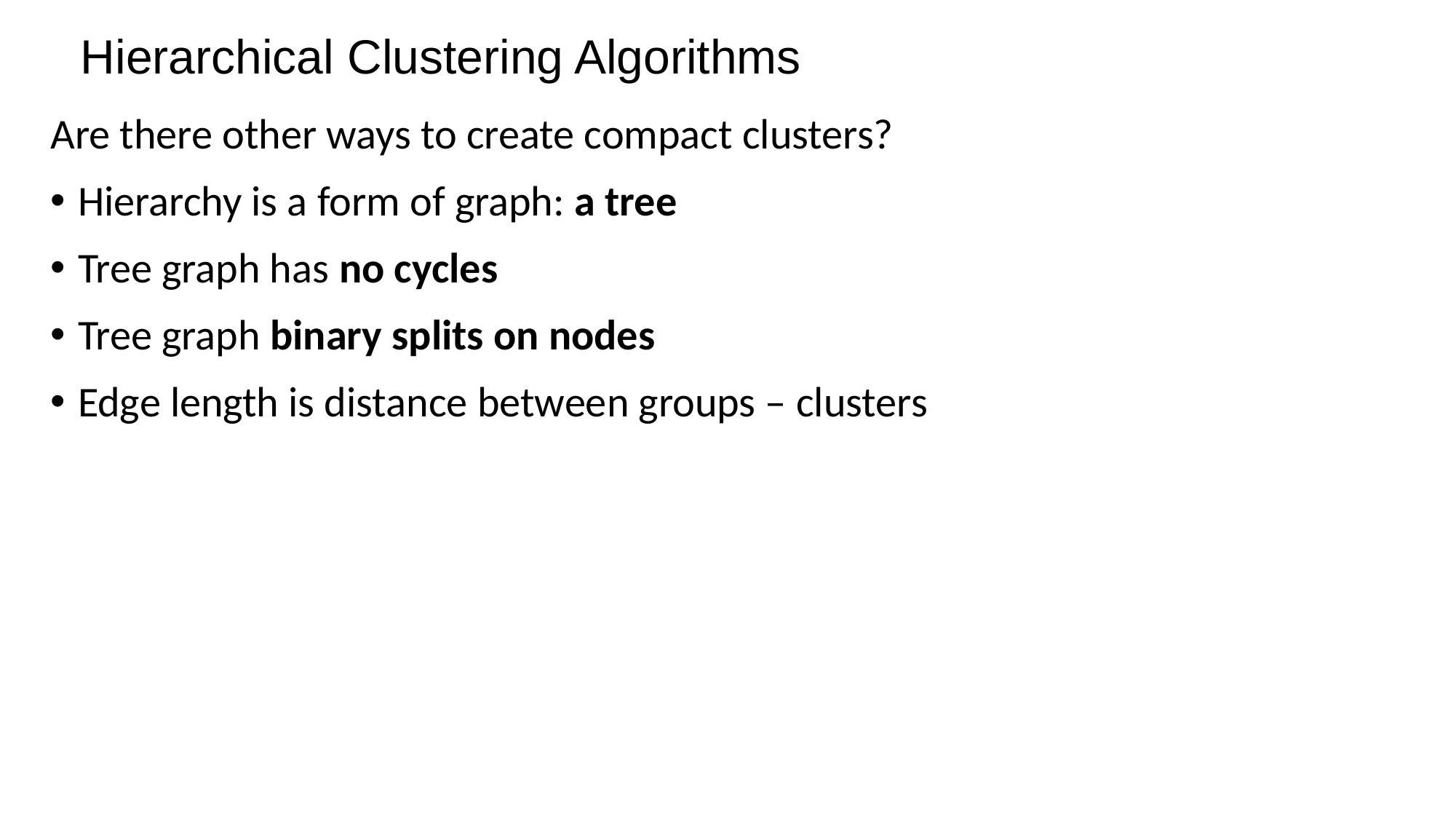

# Hierarchical Clustering Algorithms
Are there other ways to create compact clusters?
Hierarchy is a form of graph: a tree
Tree graph has no cycles
Tree graph binary splits on nodes
Edge length is distance between groups – clusters